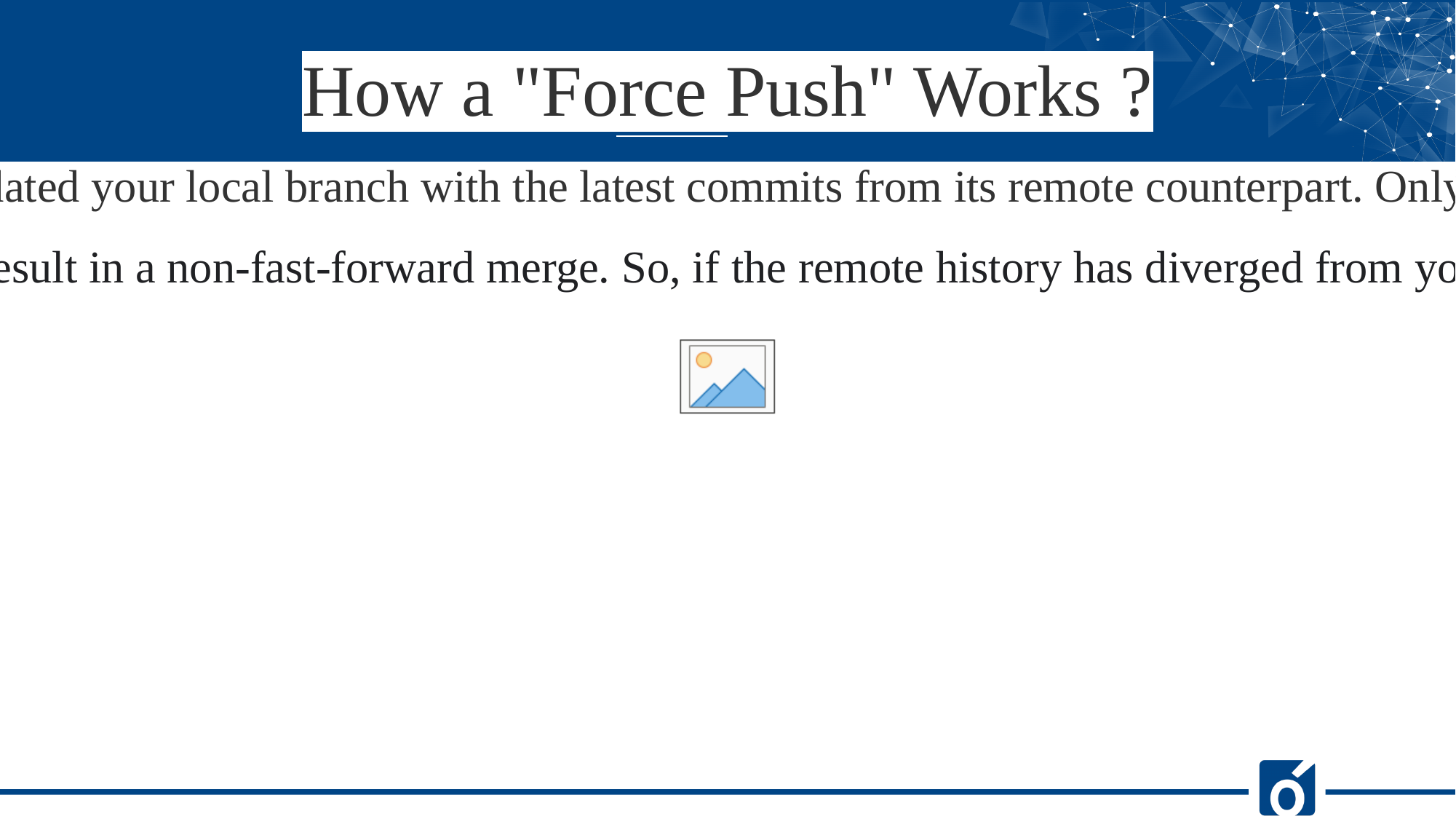

How a "Force Push" Works ?
As described above, Git will normally only allow you to push your changes if you have previously updated your local branch with the latest commits from its remote counterpart. Only when you are up-to-date will you be able to push your own new commits to the remote.
Git prevents you from overwriting the central repository history by refusing push requests when they result in a non-fast-forward merge. So, if the remote history has diverged from your history, you need to pull the remote branch and merge it into your local one, then try pushing again.